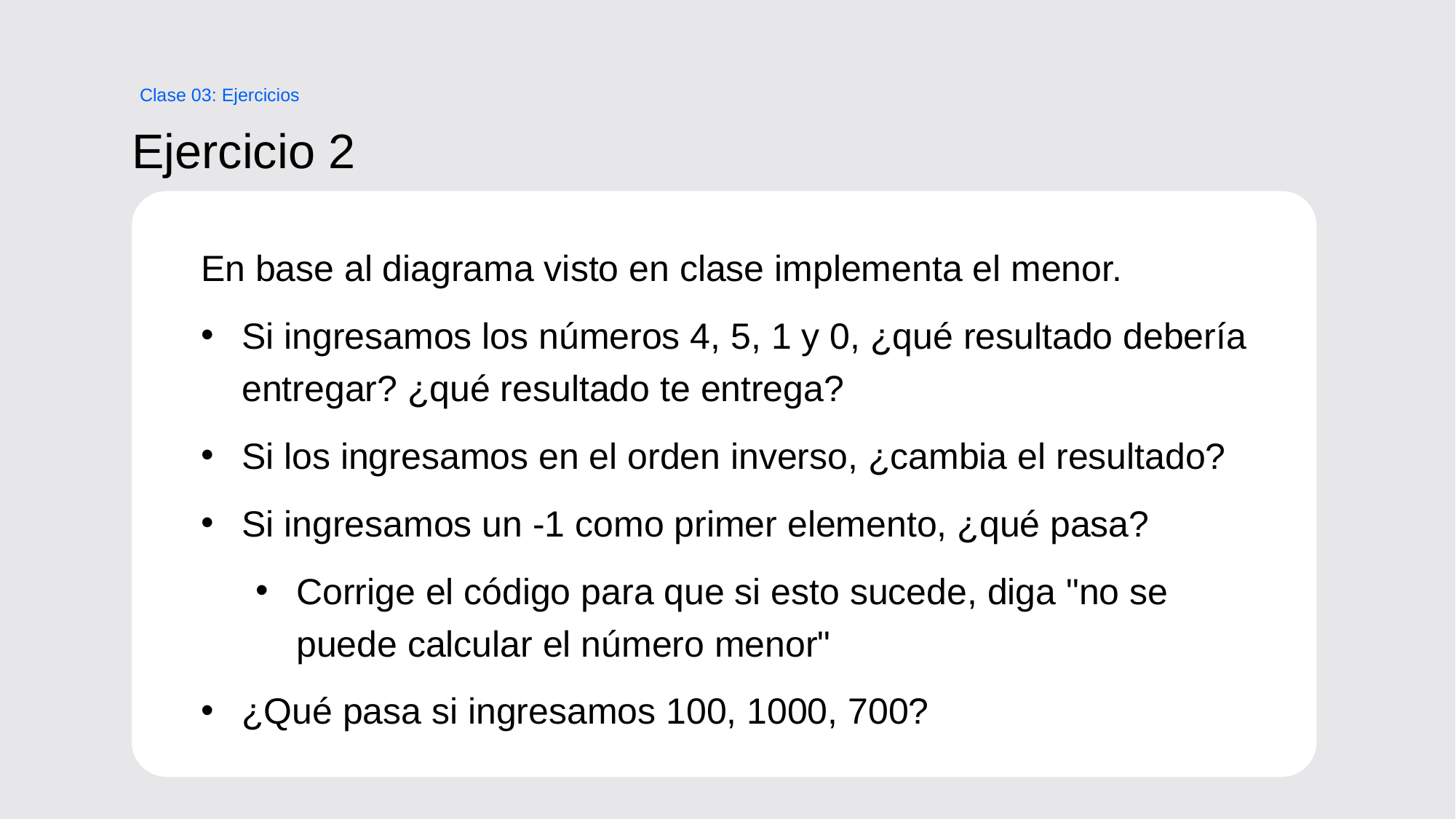

Clase 03: Ejercicios
# Ejercicio 2
En base al diagrama visto en clase implementa el menor.
Si ingresamos los números 4, 5, 1 y 0, ¿qué resultado debería entregar? ¿qué resultado te entrega?
Si los ingresamos en el orden inverso, ¿cambia el resultado?
Si ingresamos un -1 como primer elemento, ¿qué pasa?
Corrige el código para que si esto sucede, diga "no se puede calcular el número menor"
¿Qué pasa si ingresamos 100, 1000, 700?